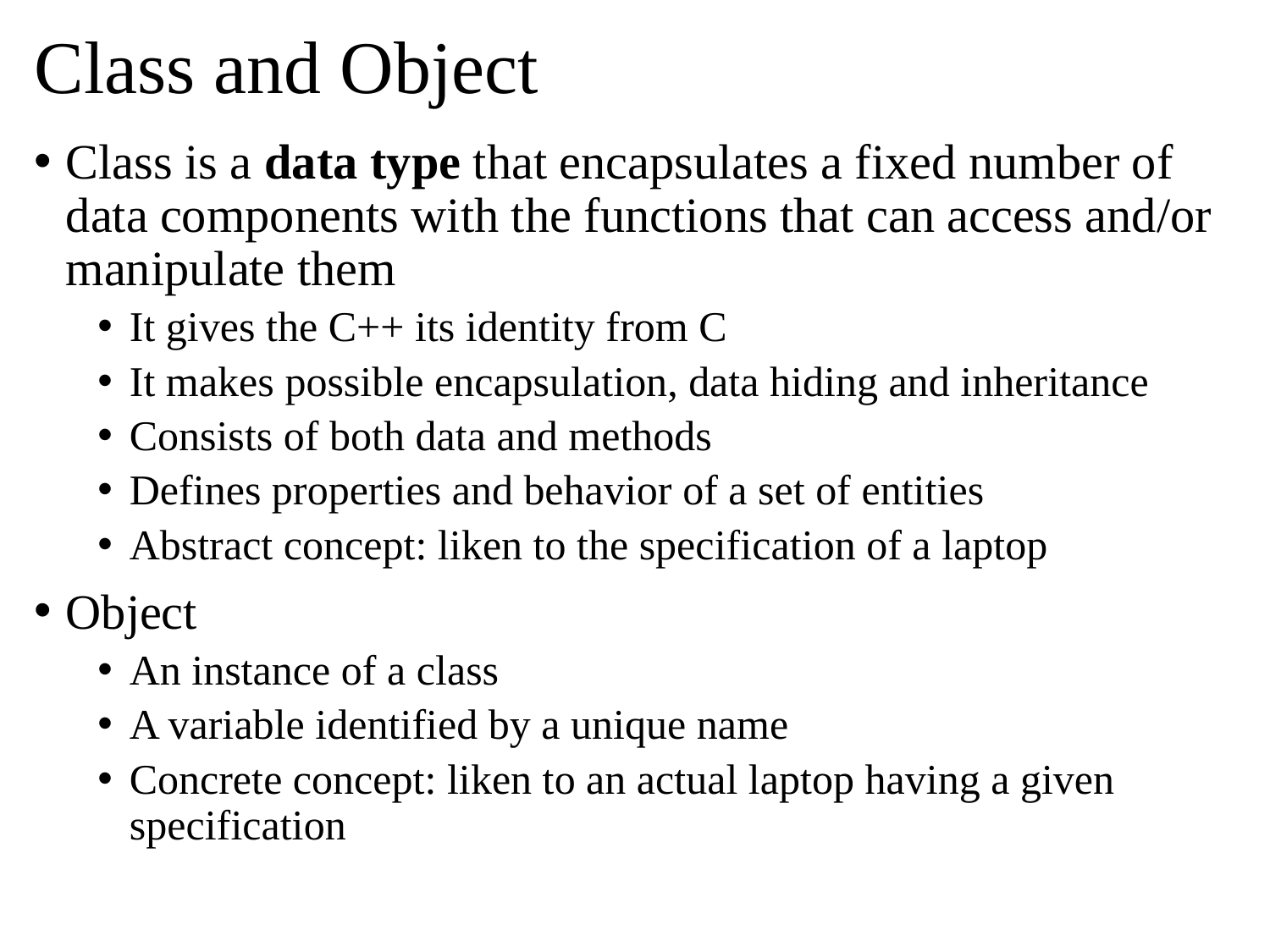

# Class and Object
Class is a data type that encapsulates a fixed number of data components with the functions that can access and/or manipulate them
It gives the C++ its identity from C
It makes possible encapsulation, data hiding and inheritance
Consists of both data and methods
Defines properties and behavior of a set of entities
Abstract concept: liken to the specification of a laptop
Object
An instance of a class
A variable identified by a unique name
Concrete concept: liken to an actual laptop having a given specification